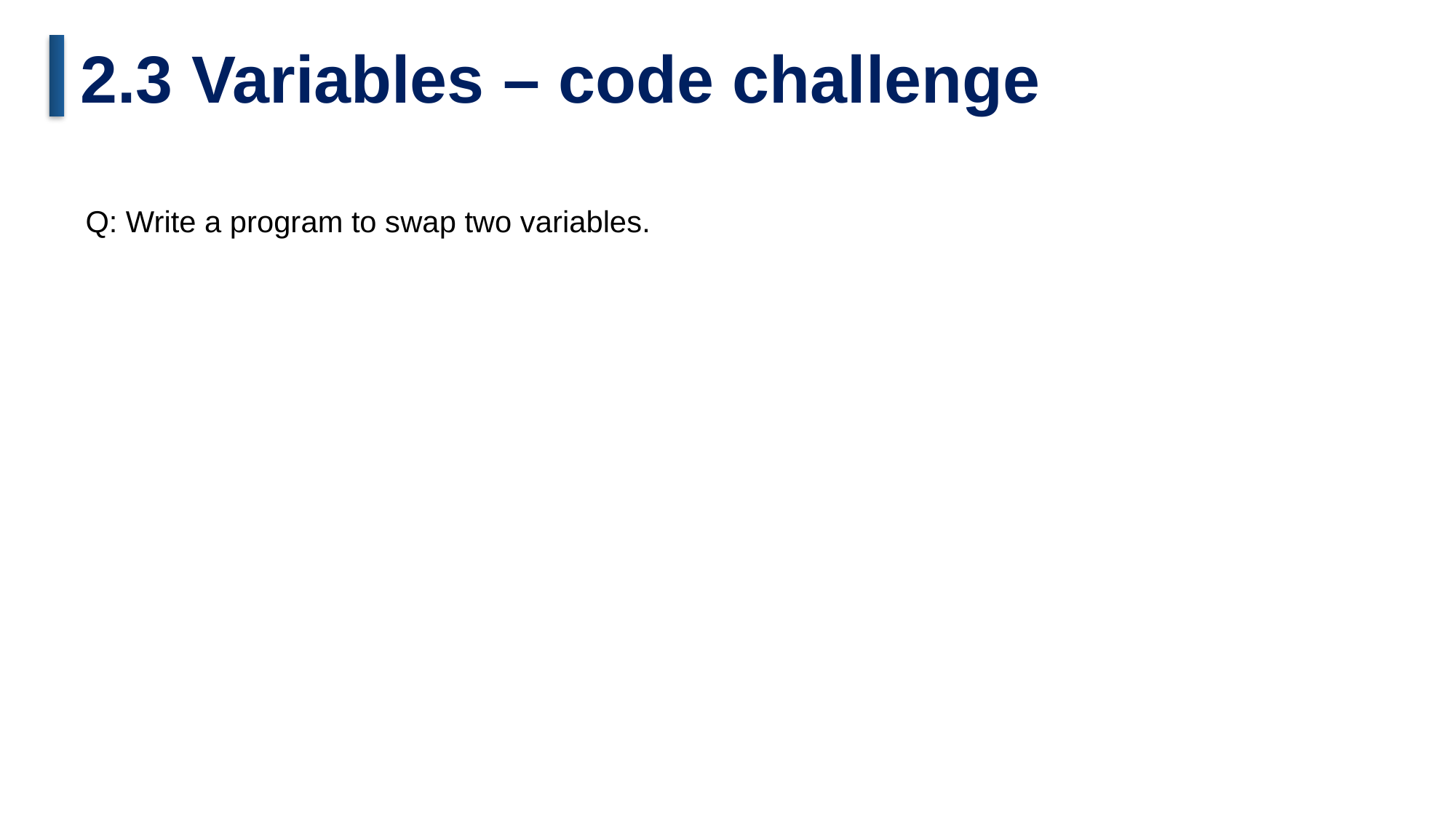

2.3 Variables – code challenge
Q: Write a program to swap two variables.